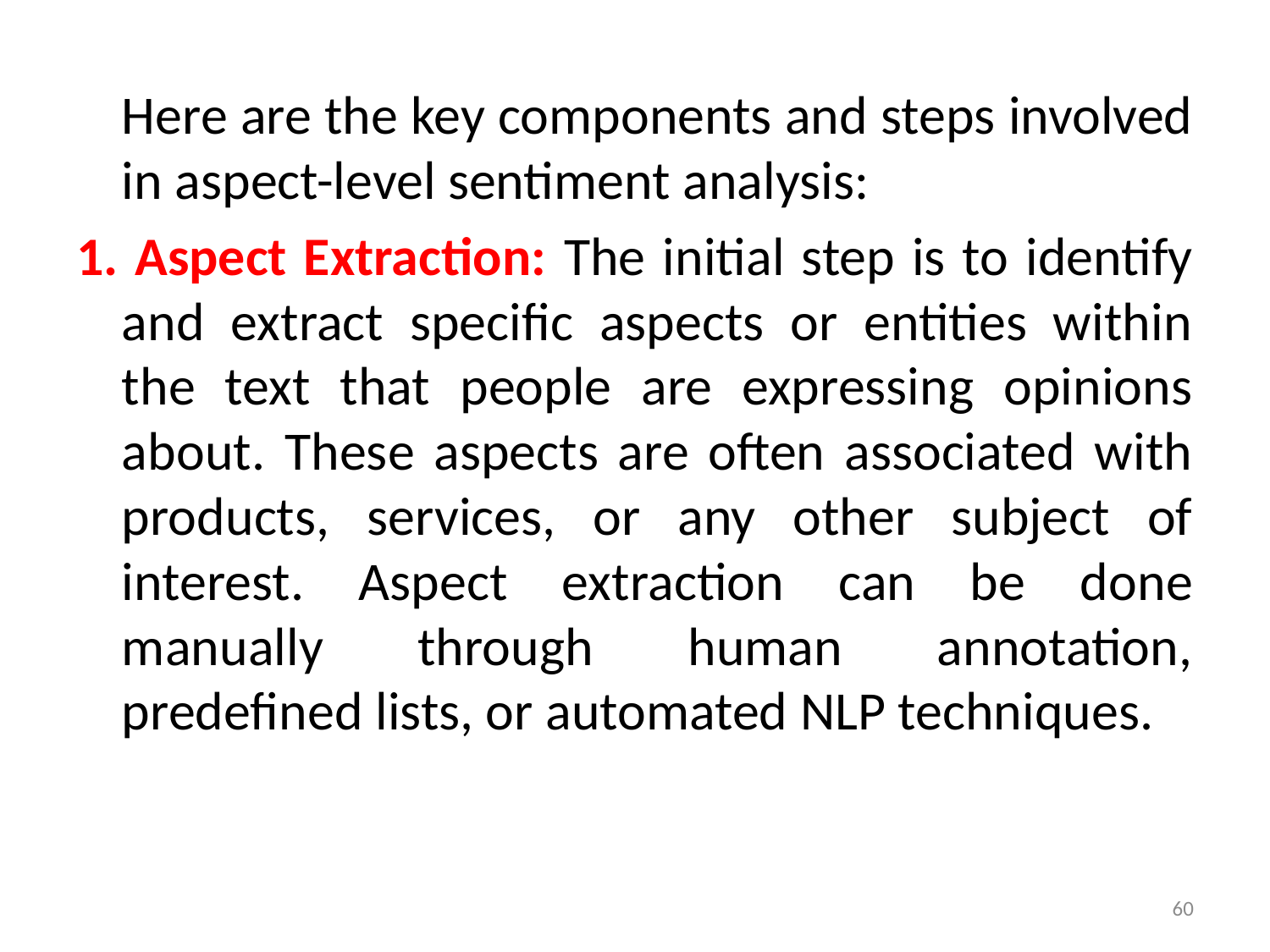

Here are the key components and steps involved in aspect-level sentiment analysis:
1. Aspect Extraction: The initial step is to identify and extract specific aspects or entities within the text that people are expressing opinions about. These aspects are often associated with products, services, or any other subject of interest. Aspect extraction can be done manually through human annotation, predefined lists, or automated NLP techniques.
60